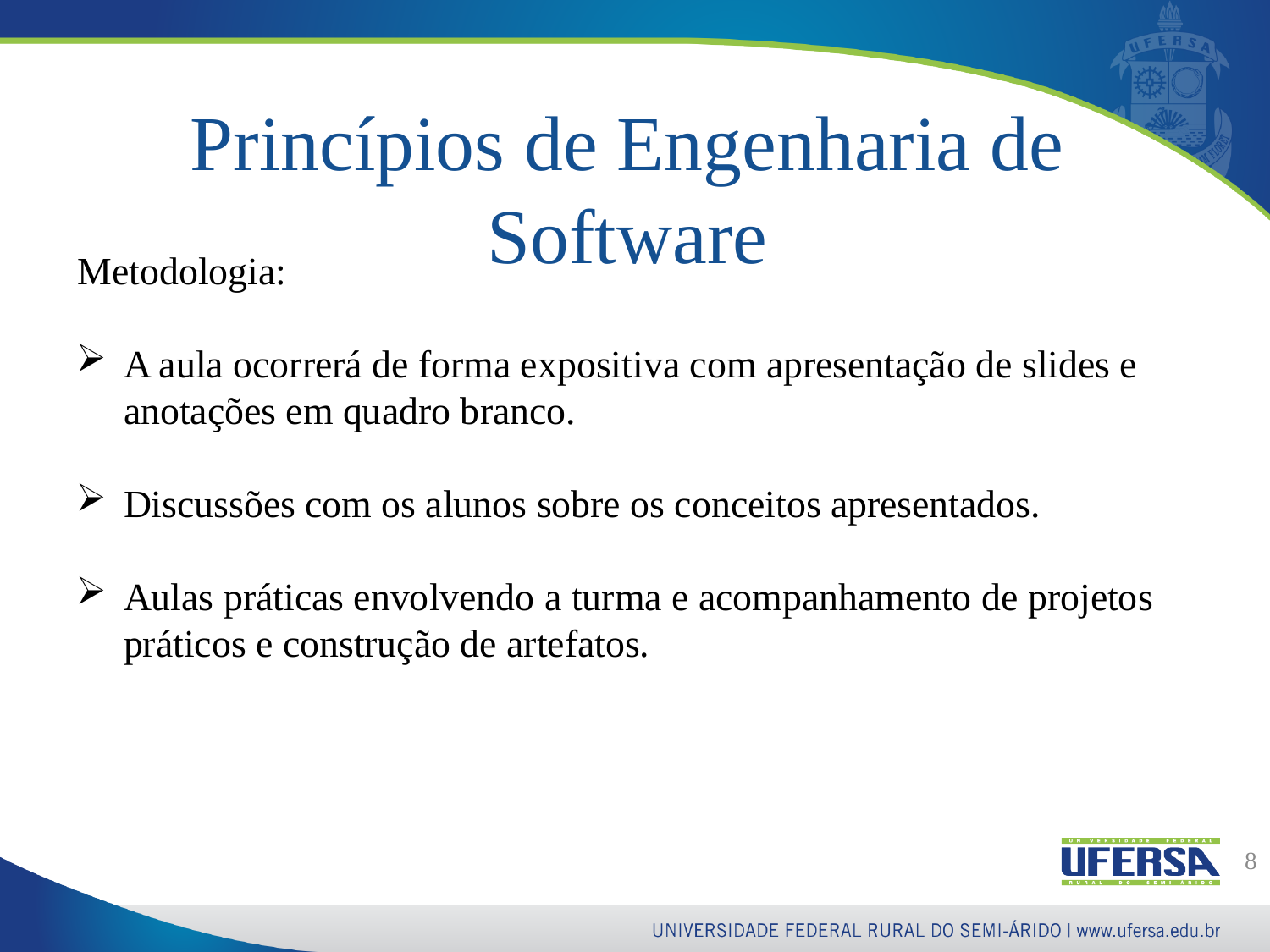

Princípios de Engenharia de Software
Metodologia:

A aula ocorrerá de forma expositiva com apresentação de slides e anotações em quadro branco.

Discussões com os alunos sobre os conceitos apresentados.

Aulas práticas envolvendo a turma e acompanhamento de projetos práticos e construção de artefatos.

8